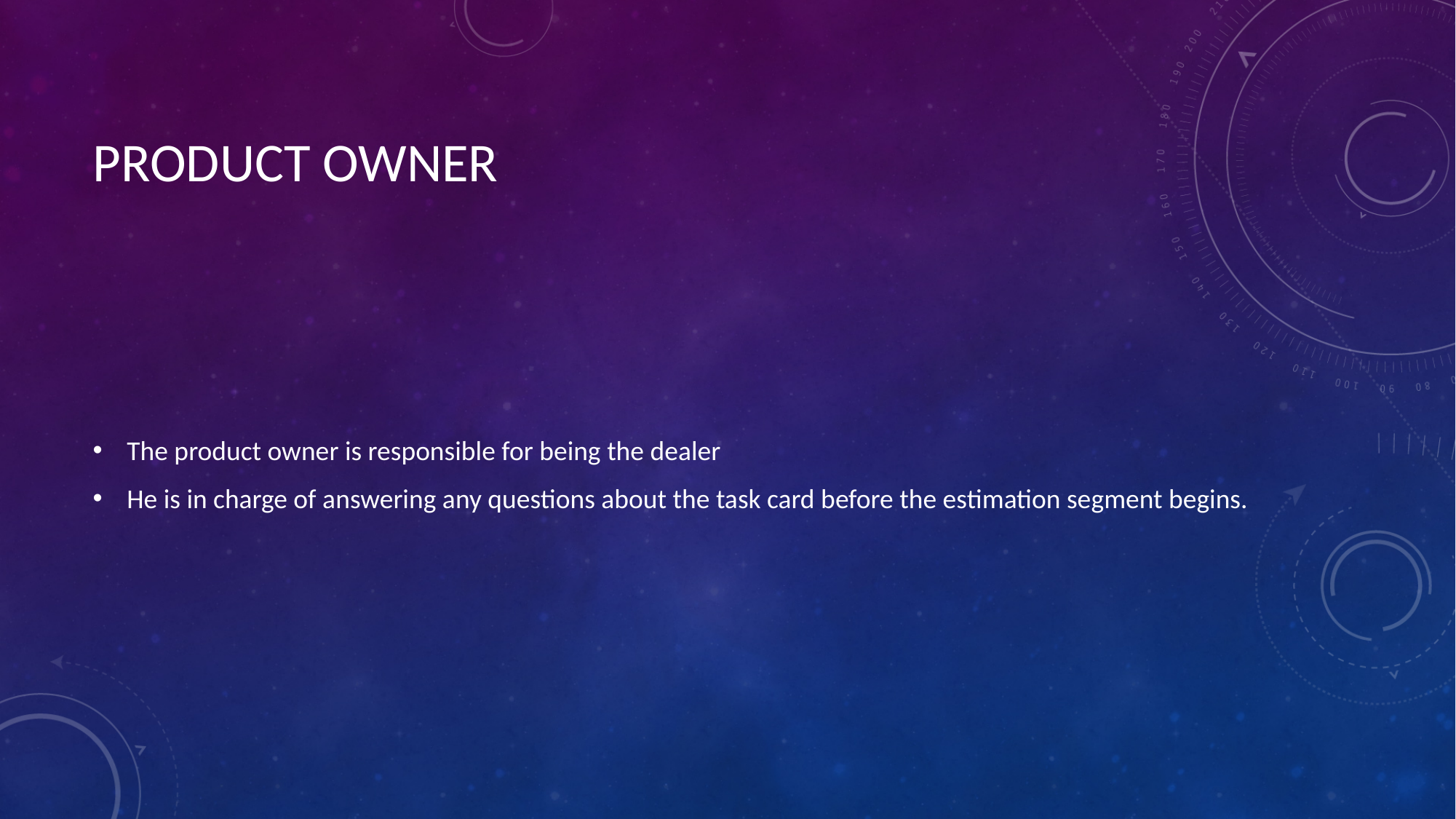

# Product Owner
The product owner is responsible for being the dealer
He is in charge of answering any questions about the task card before the estimation segment begins.